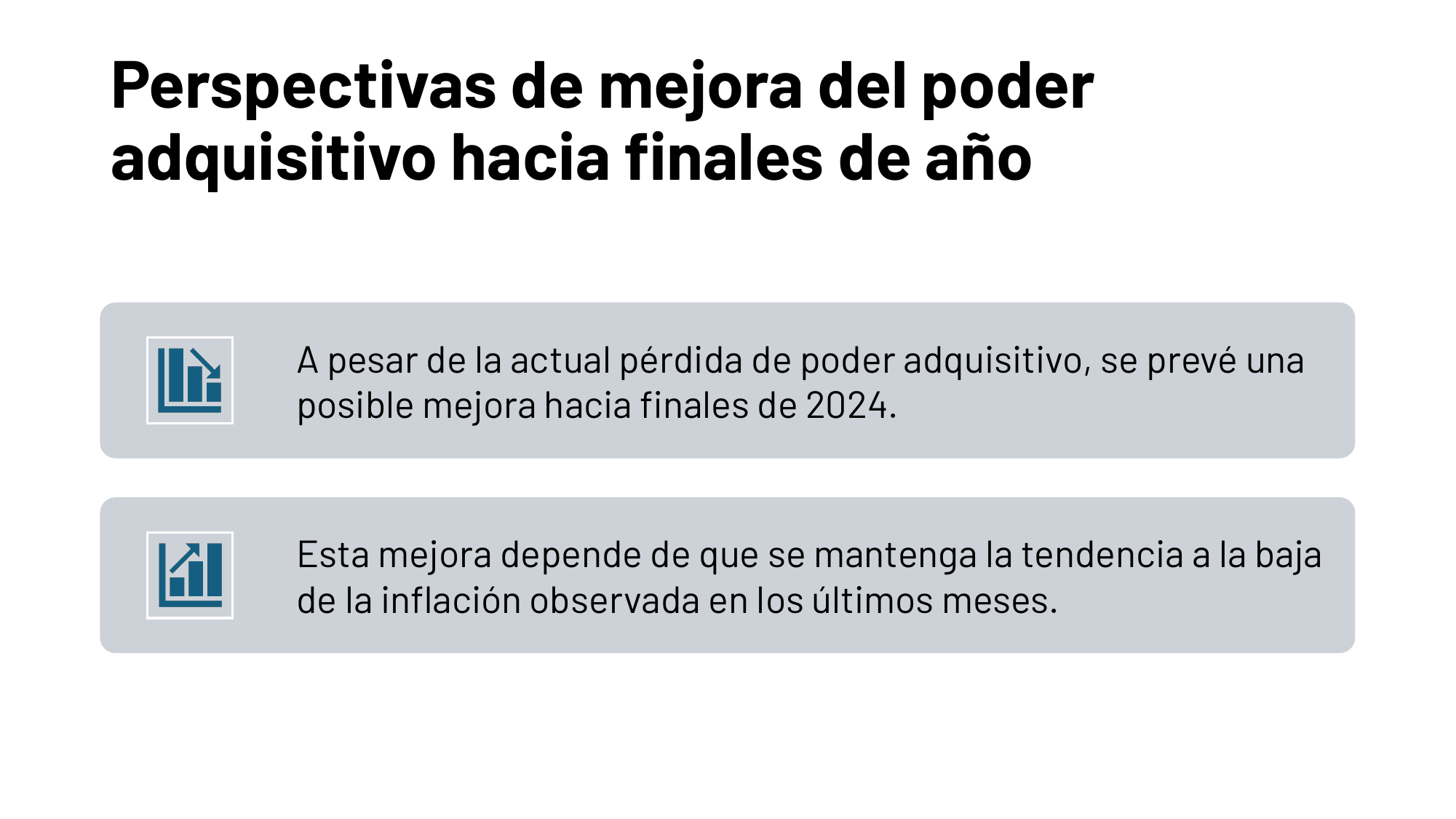

# Perspectivas de mejora del poder adquisitivo hacia finales de año
A pesar de la actual pérdida de poder adquisitivo, se prevé una posible mejora hacia finales de 2024.
Esta mejora depende de que se mantenga la tendencia a la baja de la inflación observada en los últimos meses.